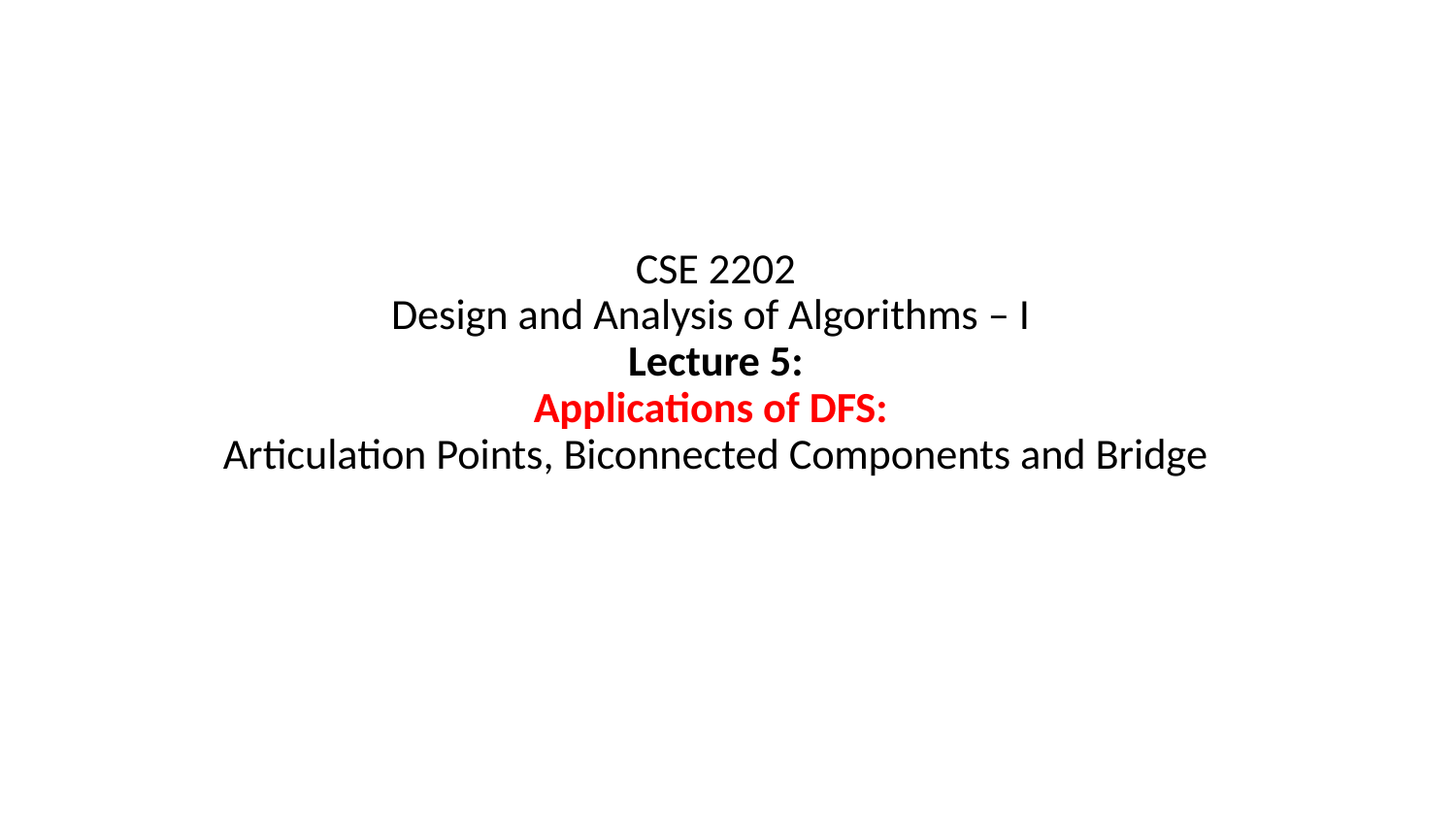

# CSE 2202 Design and Analysis of Algorithms – I Lecture 5: Applications of DFS:
Articulation Points, Biconnected Components and Bridge